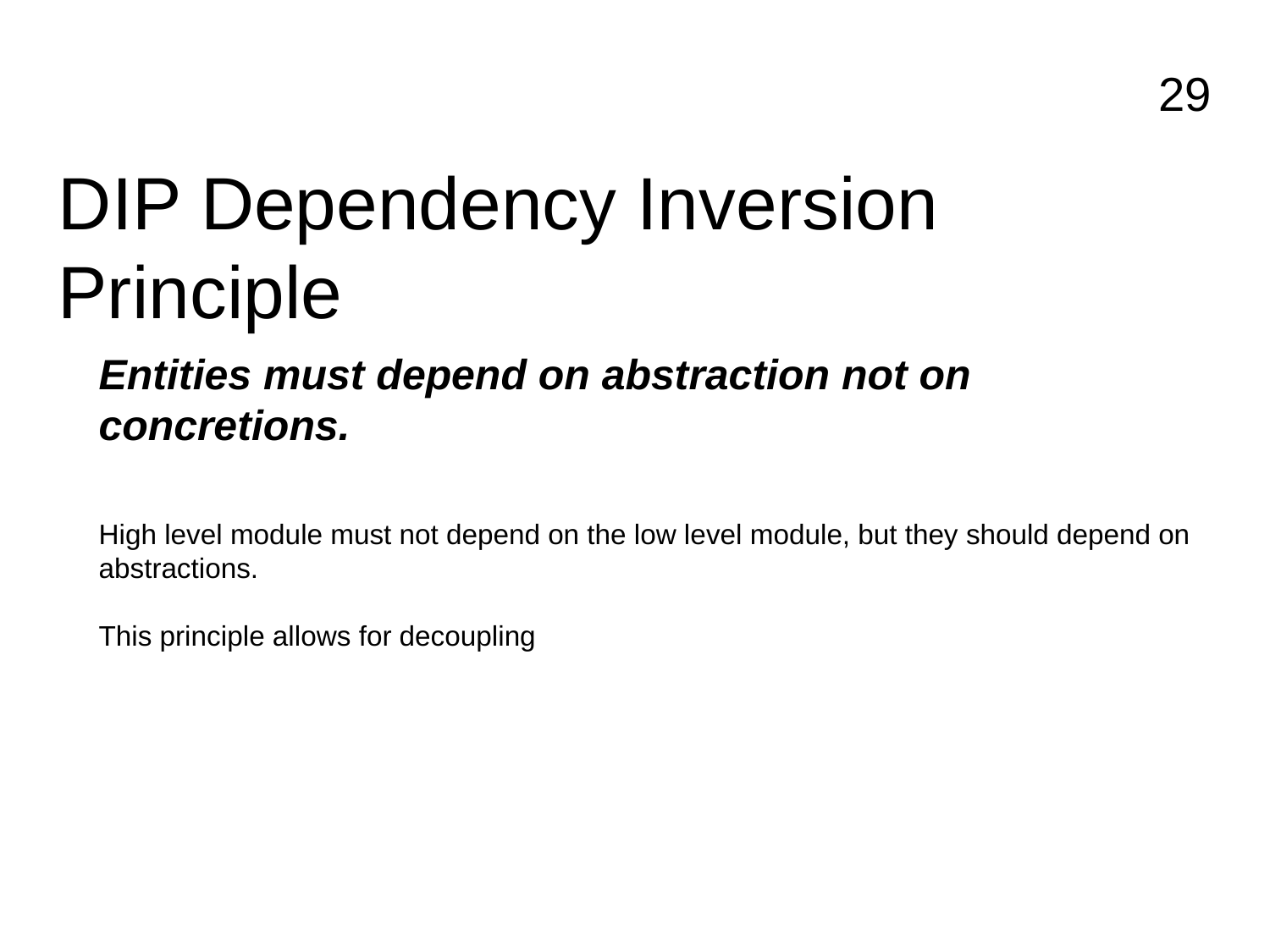

DIP Dependency Inversion Principle

Entities must depend on abstraction not on concretions.

High level module must not depend on the low level module, but they should depend on abstractions.

This principle allows for decoupling